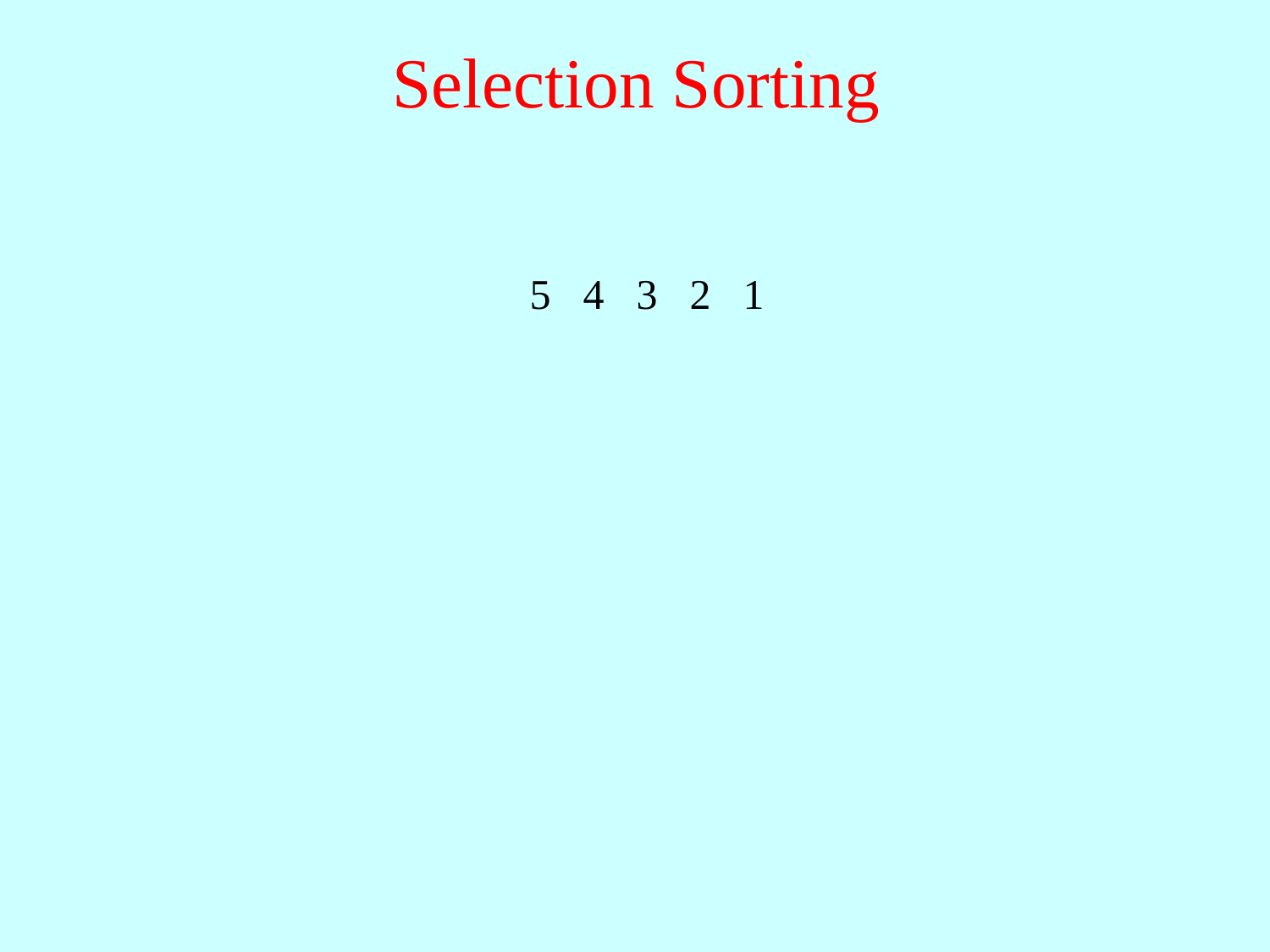

# Selection Sorting
5
4
3
2
1